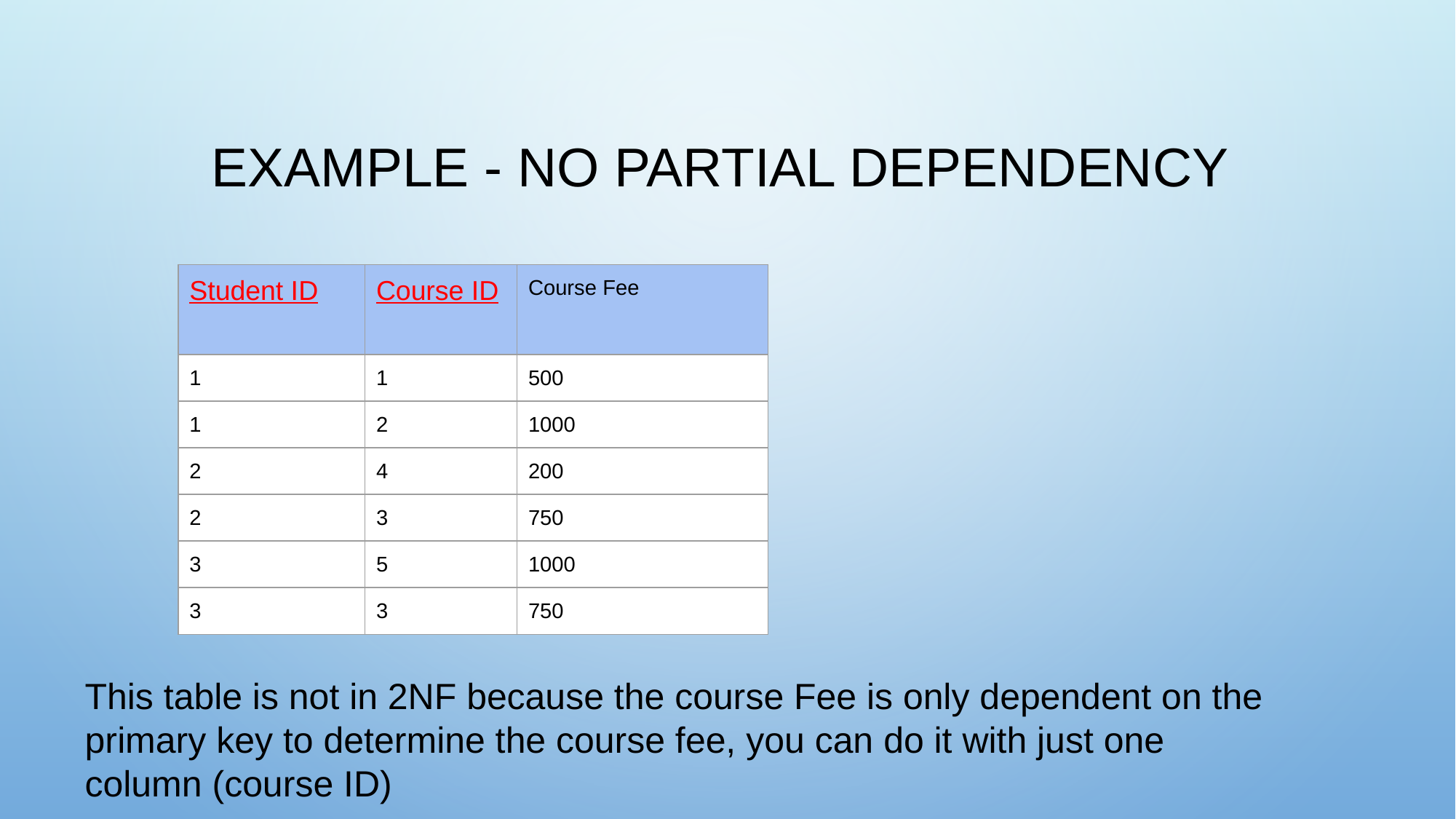

# Example - No partial dependency
| Student ID | Course ID | Course Fee |
| --- | --- | --- |
| 1 | 1 | 500 |
| 1 | 2 | 1000 |
| 2 | 4 | 200 |
| 2 | 3 | 750 |
| 3 | 5 | 1000 |
| 3 | 3 | 750 |
This table is not in 2NF because the course Fee is only dependent on the primary key to determine the course fee, you can do it with just one column (course ID)